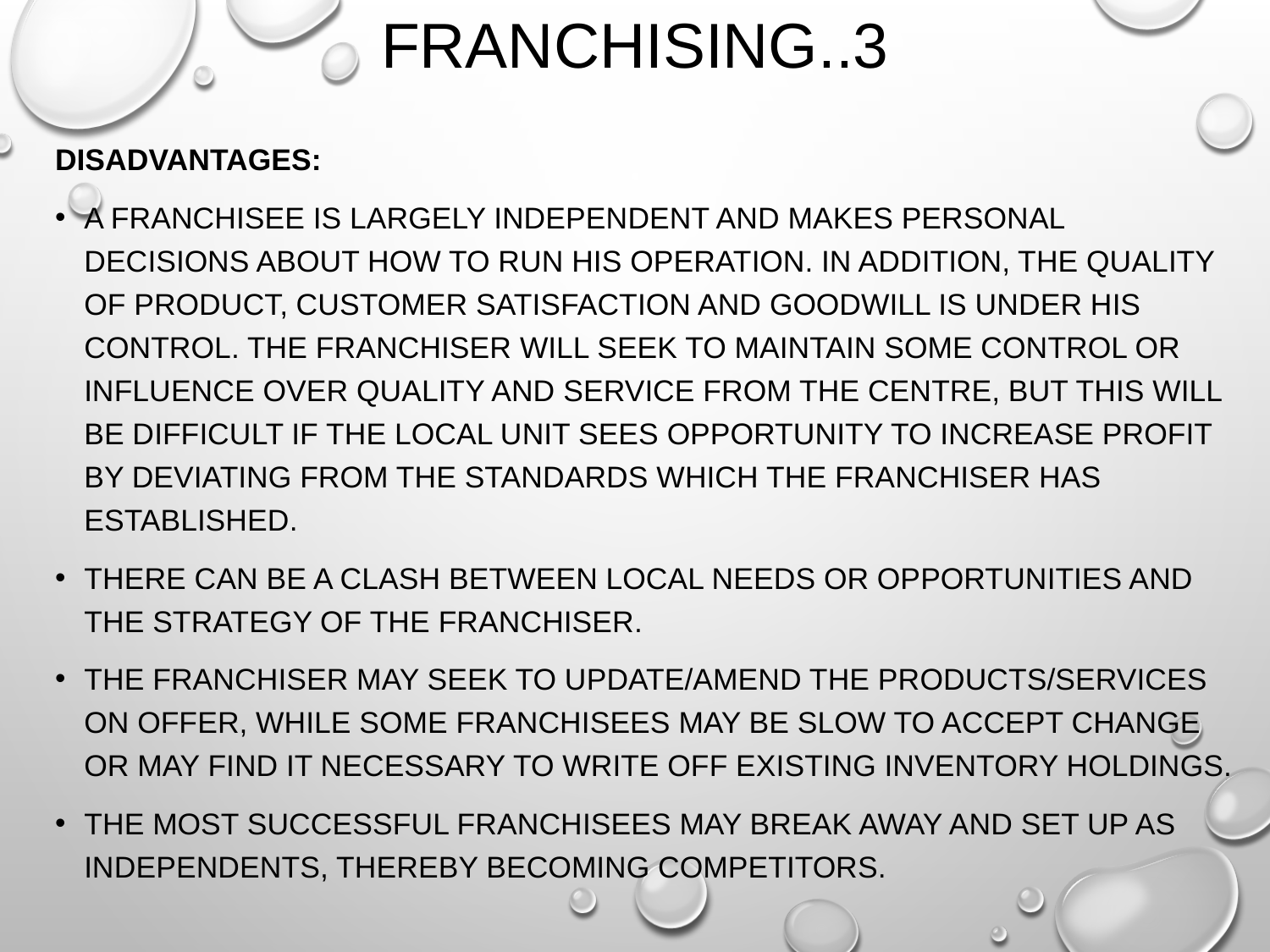

# Franchising..3
Disadvantages:
A franchisee is largely independent and makes personal decisions about how to run his operation. In addition, the quality of product, customer satisfaction and goodwill is under his control. The franchiser will seek to maintain some control or influence over quality and service from the centre, but this will be difficult if the local unit sees opportunity to increase profit by deviating from the standards which the franchiser has established.
There can be a clash between local needs or opportunities and the strategy of the franchiser.
The franchiser may seek to update/amend the products/services on offer, while some franchisees may be slow to accept change or may find it necessary to write off existing inventory holdings.
The most successful franchisees may break away and set up as independents, thereby becoming competitors.